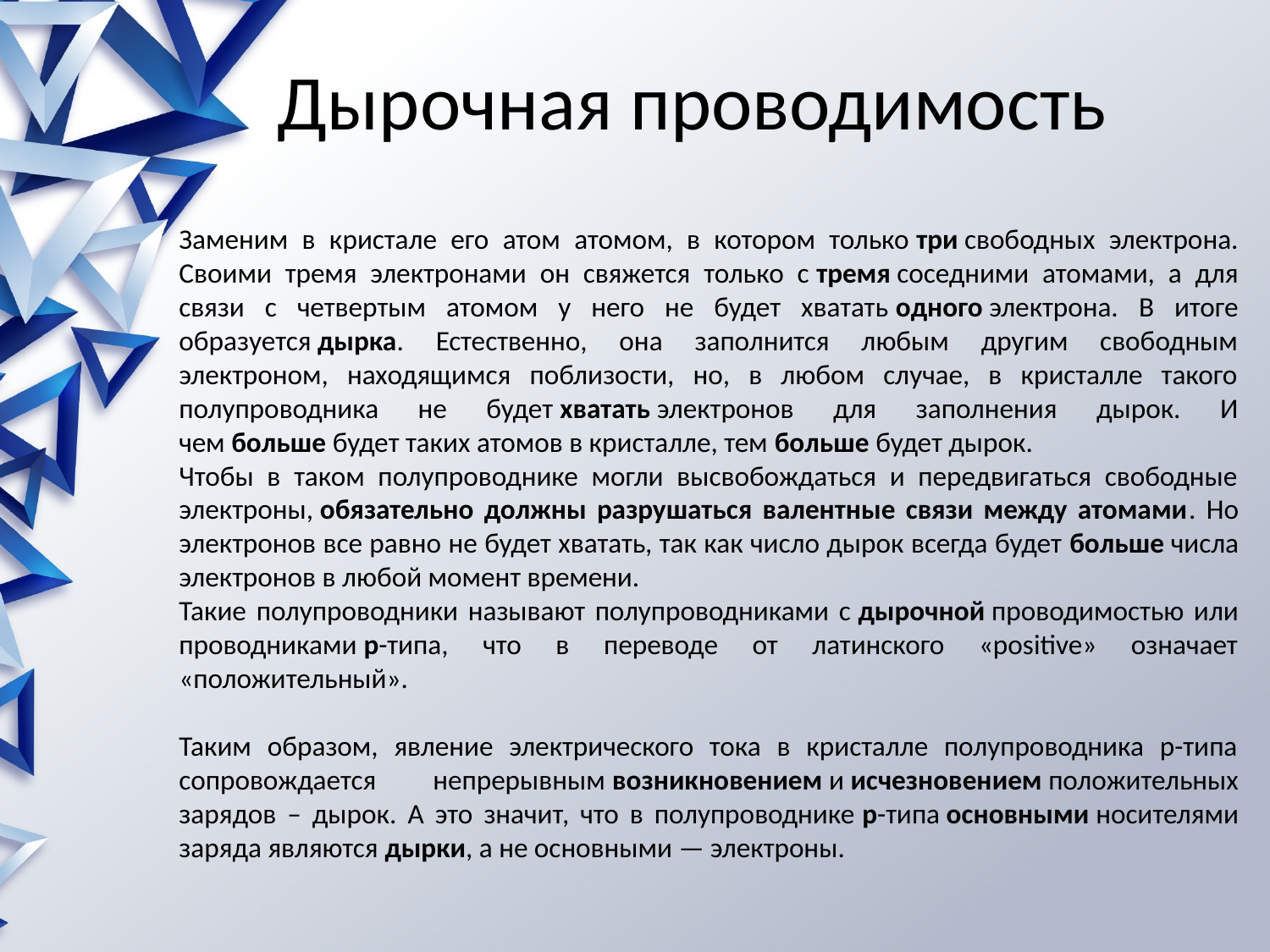

# Дырочная проводимость
Заменим в кристале его атом атомом, в котором только три свободных электрона. Своими тремя электронами он свяжется только с тремя соседними атомами, а для связи с четвертым атомом у него не будет хватать одного электрона. В итоге образуется дырка. Естественно, она заполнится любым другим свободным электроном, находящимся поблизости, но, в любом случае, в кристалле такого полупроводника не будет хватать электронов для заполнения дырок. И чем больше будет таких атомов в кристалле, тем больше будет дырок.
Чтобы в таком полупроводнике могли высвобождаться и передвигаться свободные электроны, обязательно должны разрушаться валентные связи между атомами. Но электронов все равно не будет хватать, так как число дырок всегда будет больше числа электронов в любой момент времени.
Такие полупроводники называют полупроводниками с дырочной проводимостью или проводниками p-типа, что в переводе от латинского «positive» означает «положительный».

Таким образом, явление электрического тока в кристалле полупроводника p-типа сопровождается непрерывным возникновением и исчезновением положительных зарядов – дырок. А это значит, что в полупроводнике p-типа основными носителями заряда являются дырки, а не основными — электроны.